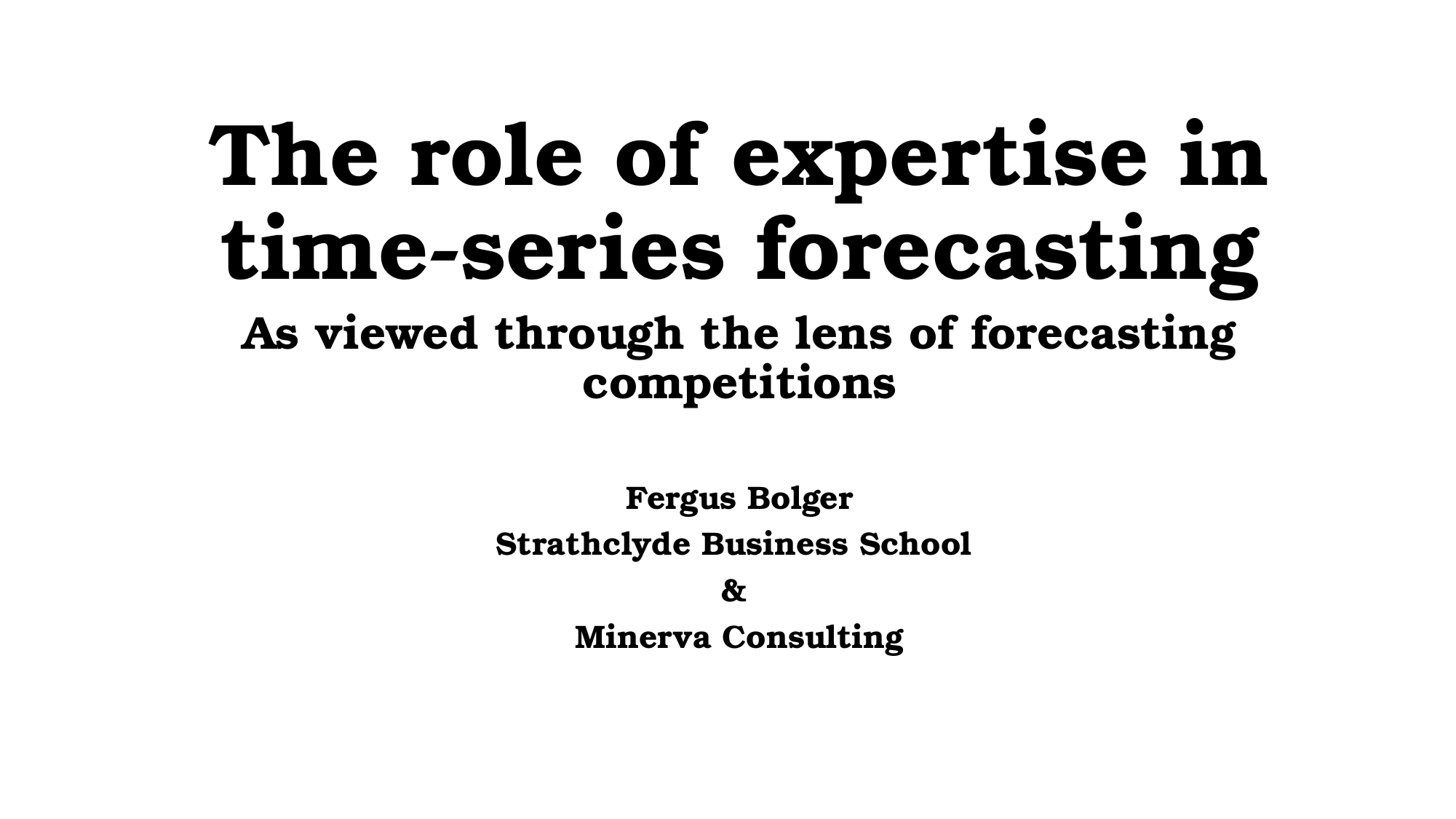

# The role of expertise in time-series forecasting
As viewed through the lens of forecasting competitions

Fergus Bolger
Strathclyde Business School
&
Minerva Consulting